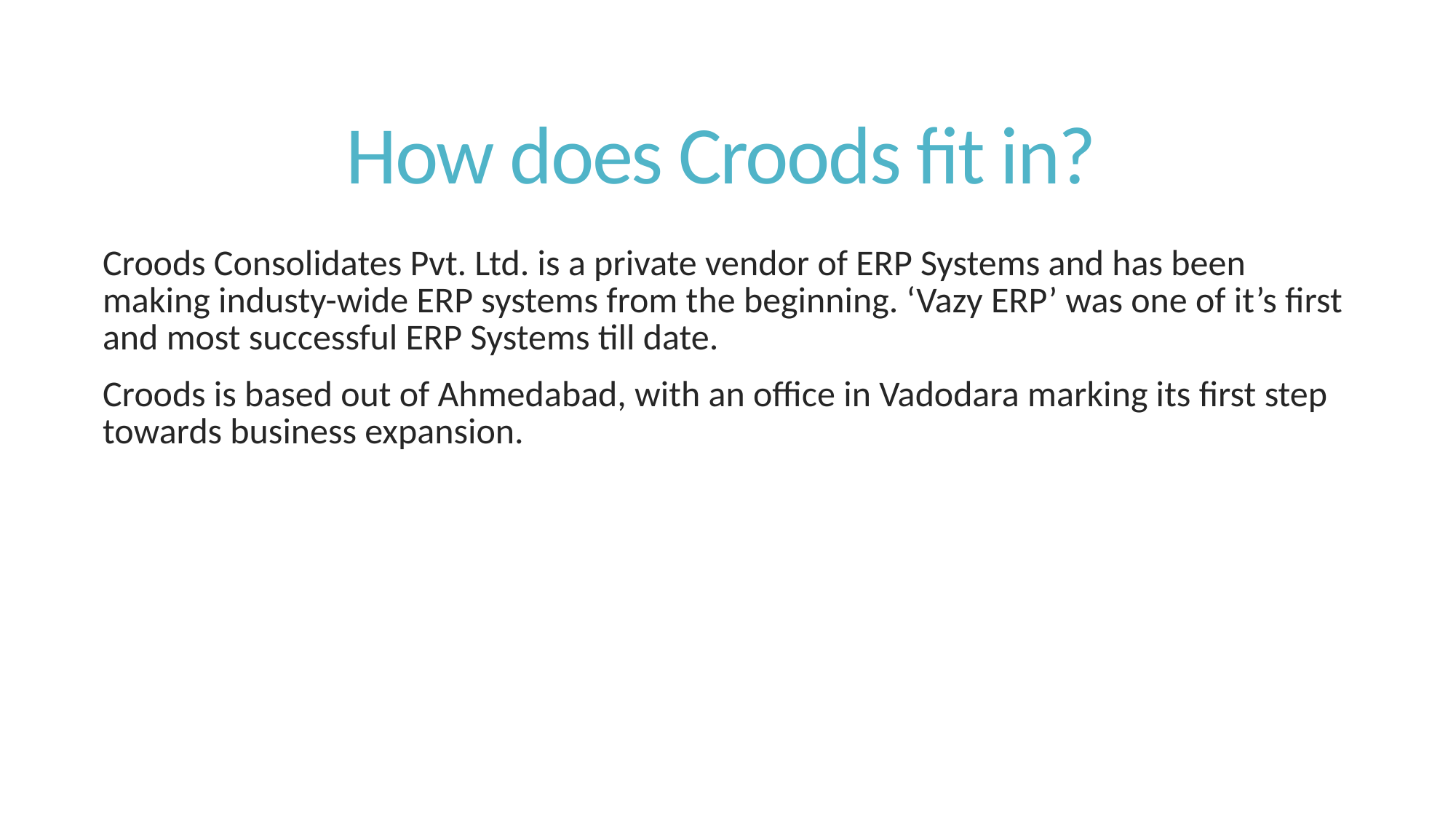

# How does Croods fit in?
Croods Consolidates Pvt. Ltd. is a private vendor of ERP Systems and has been making industy-wide ERP systems from the beginning. ‘Vazy ERP’ was one of it’s first and most successful ERP Systems till date.
Croods is based out of Ahmedabad, with an office in Vadodara marking its first step towards business expansion.